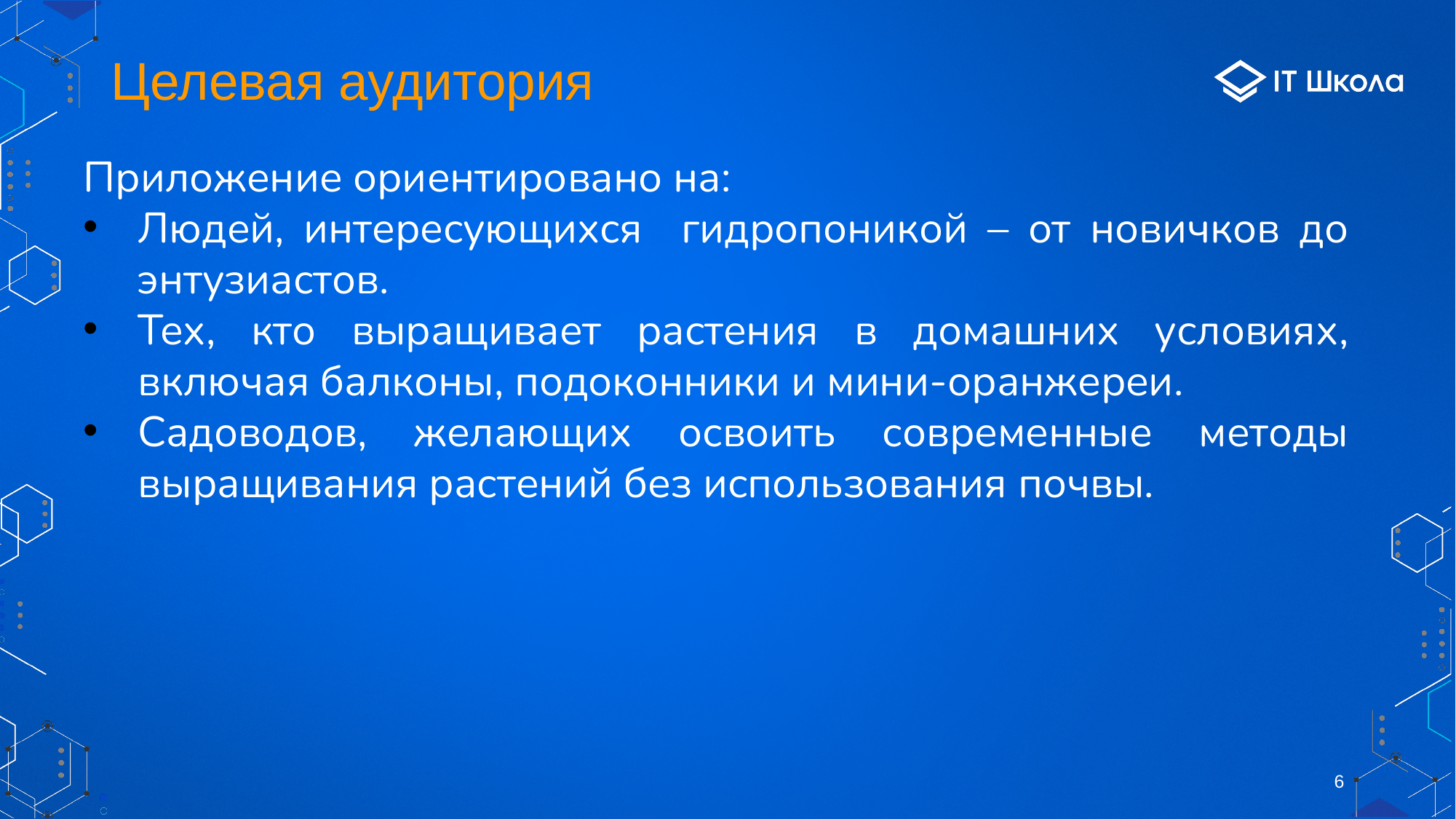

# Целевая аудитория
Приложение ориентировано на:
Людей, интересующихся  гидропоникой – от новичков до энтузиастов.
Тех, кто выращивает растения в домашних условиях, включая балконы, подоконники и мини-оранжереи.
Садоводов, желающих освоить современные методы выращивания растений без использования почвы.
6